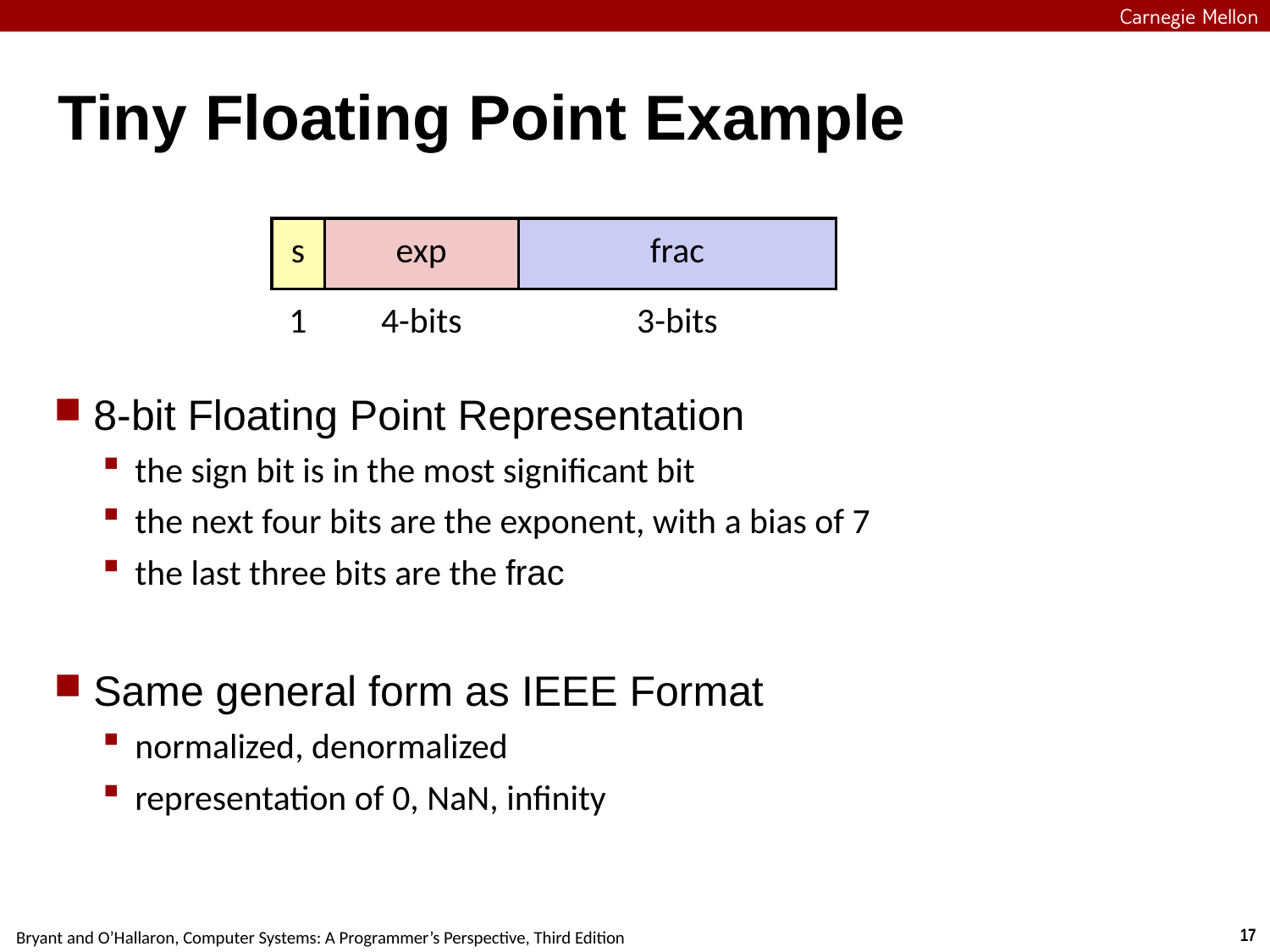

Carnegie Mellon
# Tiny Floating Point Example
| s | exp | frac |
| --- | --- | --- |
| 1 | 4-bits | 3-bits |
8-bit Floating Point Representation
the sign bit is in the most significant bit
the next four bits are the exponent, with a bias of 7
the last three bits are the frac

Same general form as IEEE Format
normalized, denormalized
representation of 0, NaN, infinity